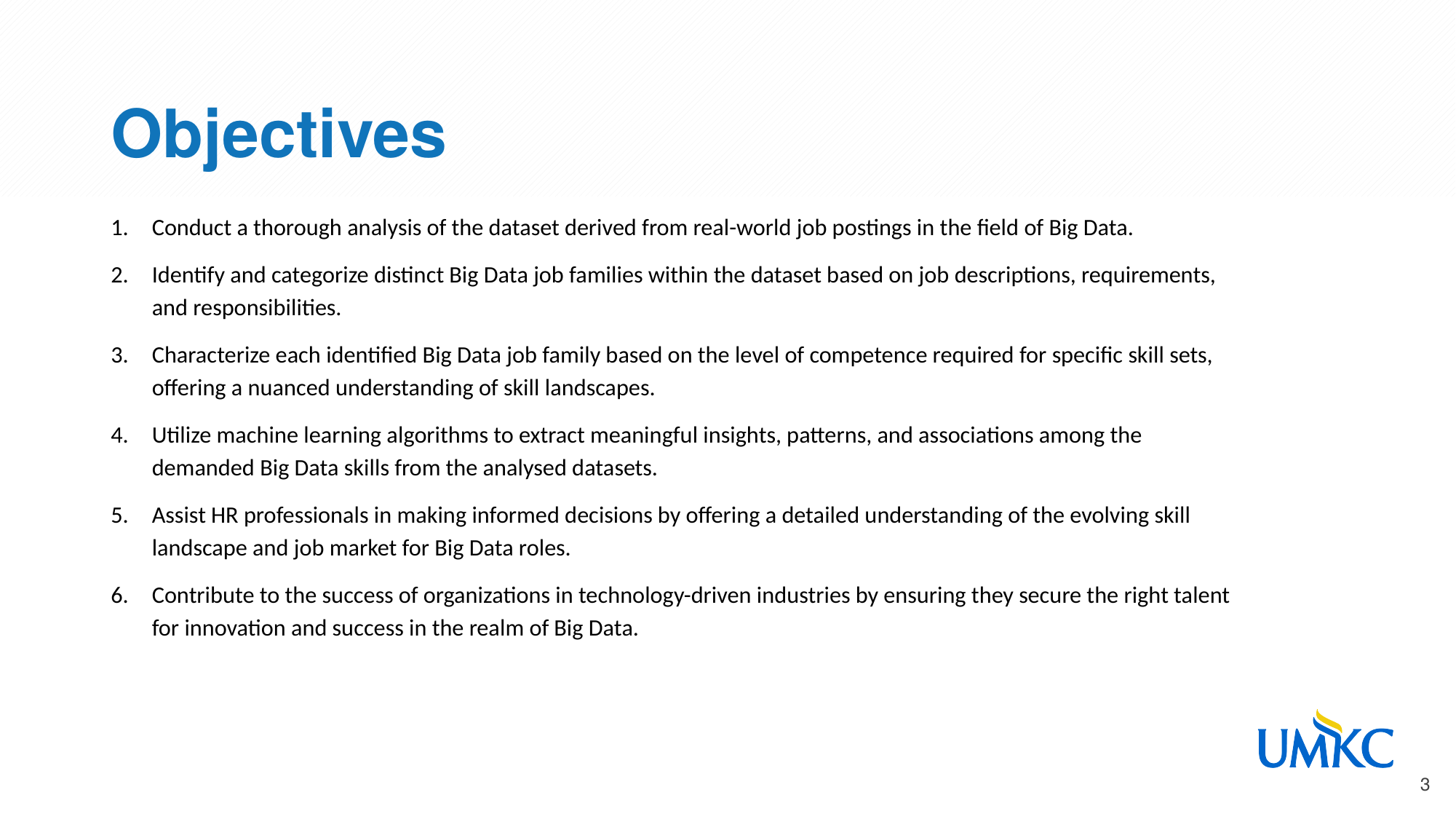

# Objectives
Conduct a thorough analysis of the dataset derived from real-world job postings in the field of Big Data.
Identify and categorize distinct Big Data job families within the dataset based on job descriptions, requirements, and responsibilities.
Characterize each identified Big Data job family based on the level of competence required for specific skill sets, offering a nuanced understanding of skill landscapes.
Utilize machine learning algorithms to extract meaningful insights, patterns, and associations among the demanded Big Data skills from the analysed datasets.
Assist HR professionals in making informed decisions by offering a detailed understanding of the evolving skill landscape and job market for Big Data roles.
Contribute to the success of organizations in technology-driven industries by ensuring they secure the right talent for innovation and success in the realm of Big Data.
3